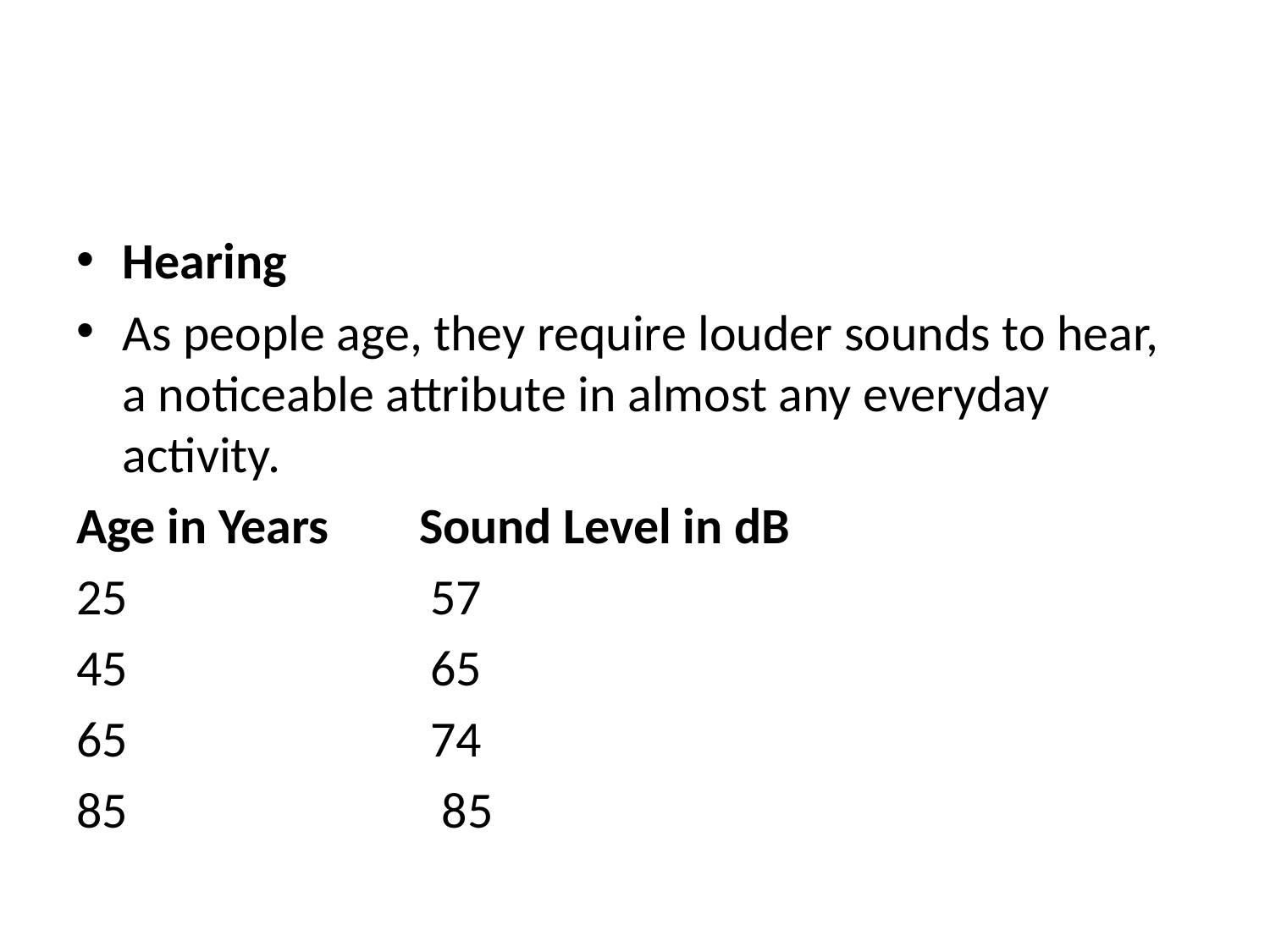

#
Hearing
As people age, they require louder sounds to hear, a noticeable attribute in almost any everyday activity.
Age in Years 	Sound Level in dB
25			 57
45			 65
65			 74
85 			  85